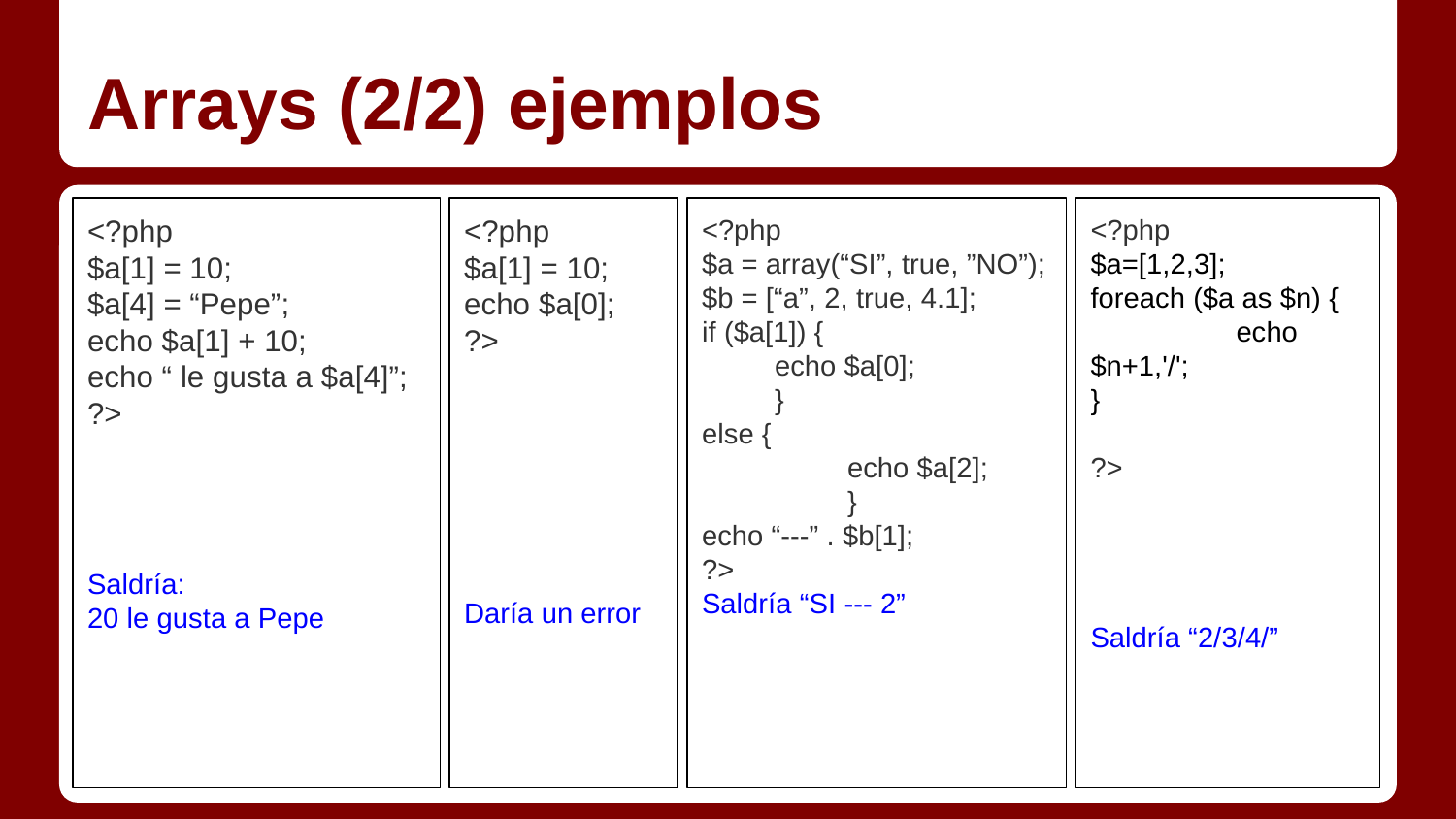

# Arrays (2/2) ejemplos
<?php
$a[1] = 10;
$a[4] = “Pepe”;
echo $a[1] + 10;
echo “ le gusta a $a[4]”;
?>

Saldría:
20 le gusta a Pepe
<?php
$a[1] = 10;
echo $a[0];
?>

Daría un error
<?php
$a = array(“SI”, true, ”NO”);
$b = [“a”, 2, true, 4.1];
if ($a[1]) {
echo $a[0];
}
else {
	echo $a[2];
	}
echo “---” . $b[1];
?>
Saldría “SI --- 2”
<?php
$a=[1,2,3];
foreach ($a as $n) {
	echo $n+1,'/';
}

?>

Saldría “2/3/4/”